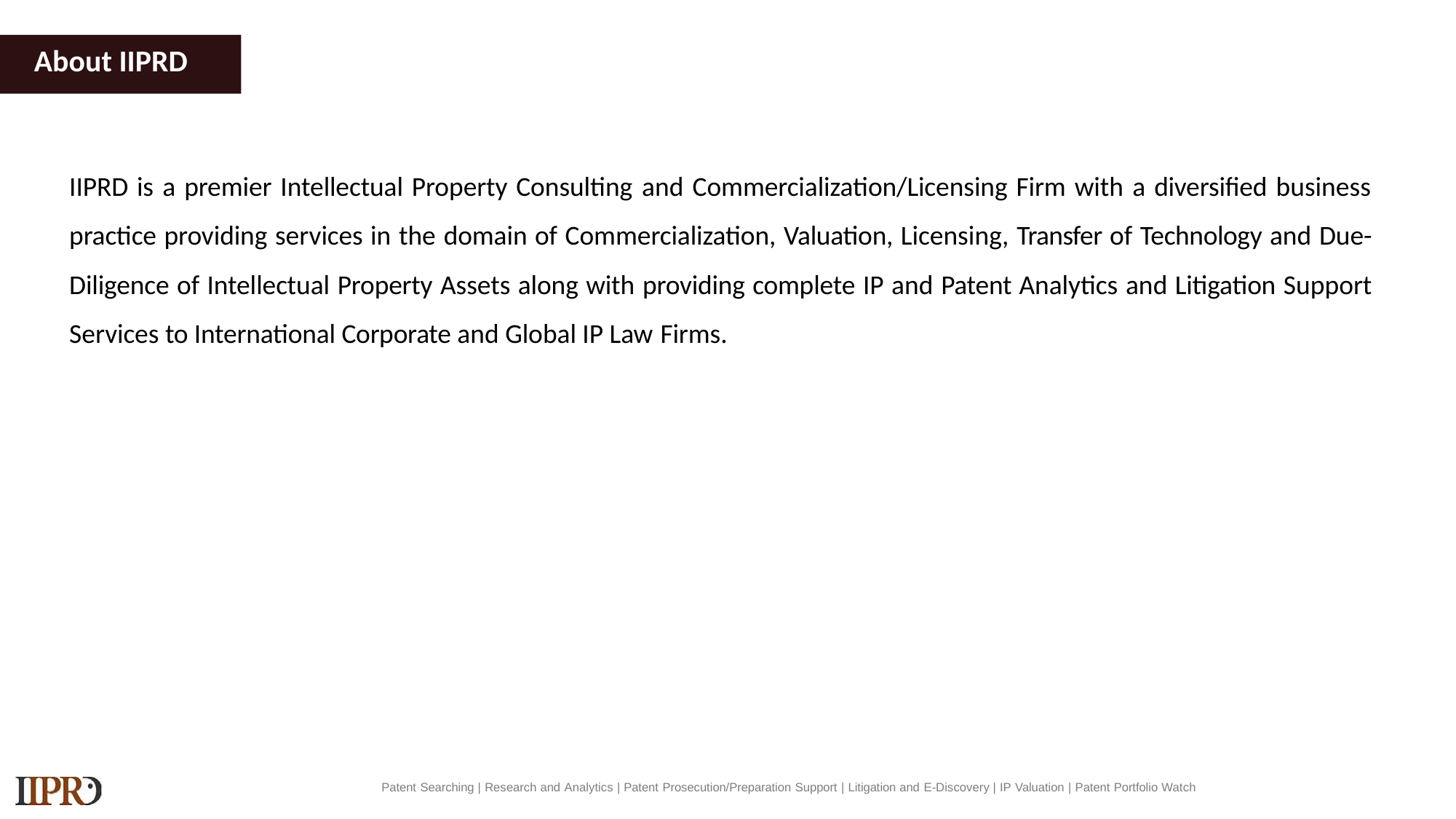

# About IIPRD
IIPRD is a premier Intellectual Property Consulting and Commercialization/Licensing Firm with a diversified business  practice providing services in the domain of Commercialization, Valuation, Licensing, Transfer of Technology and Due-  Diligence of Intellectual Property Assets along with providing complete IP and Patent Analytics and Litigation Support  Services to International Corporate and Global IP Law Firms.

Patent Searching | Research and Analytics | Patent Prosecution/Preparation Support | Litigation and E-Discovery | IP Valuation | Patent Portfolio Watch